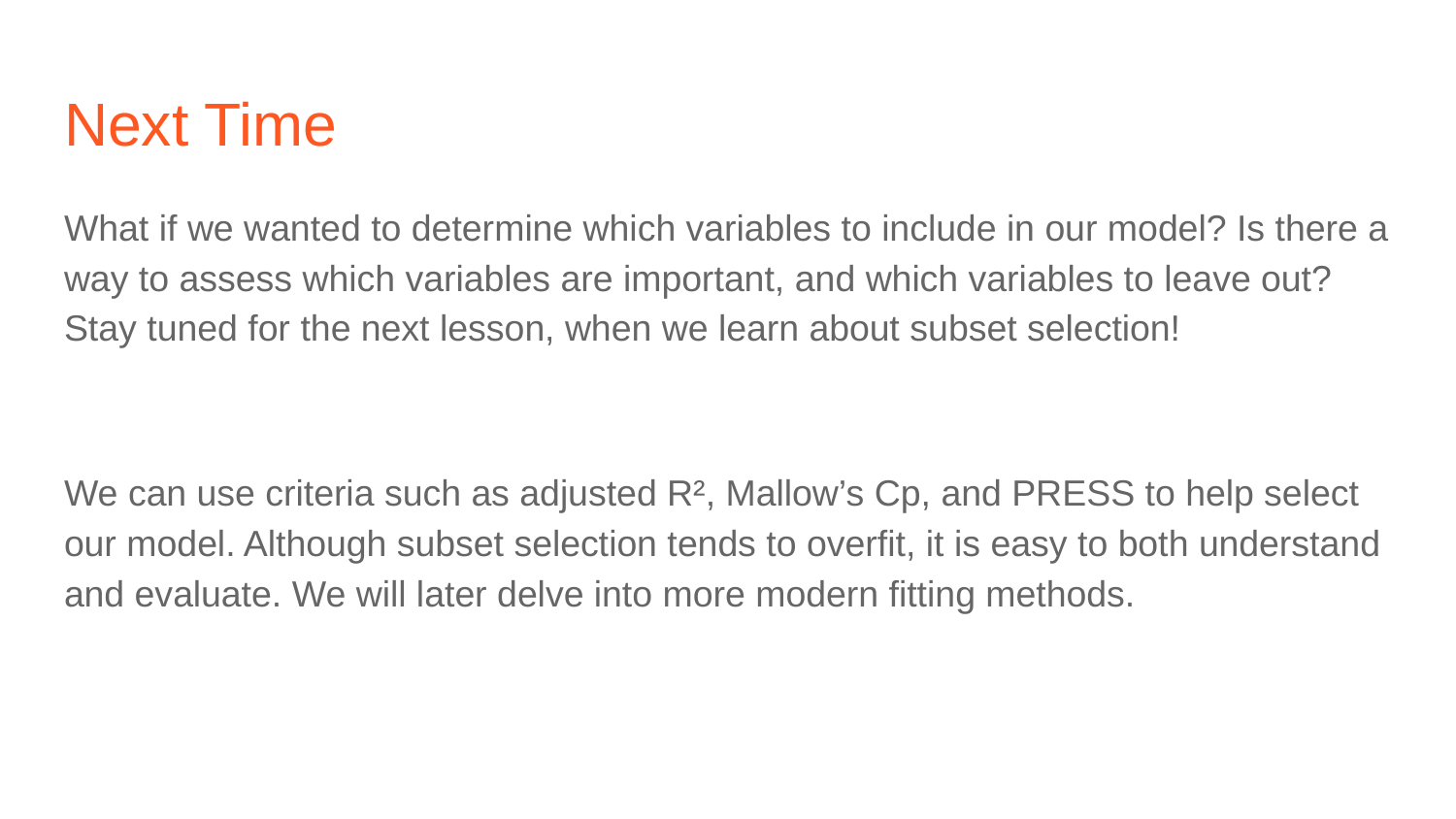

# Next Time
What if we wanted to determine which variables to include in our model? Is there a way to assess which variables are important, and which variables to leave out? Stay tuned for the next lesson, when we learn about subset selection!

We can use criteria such as adjusted R², Mallow’s Cp, and PRESS to help select our model. Although subset selection tends to overfit, it is easy to both understand and evaluate. We will later delve into more modern fitting methods.